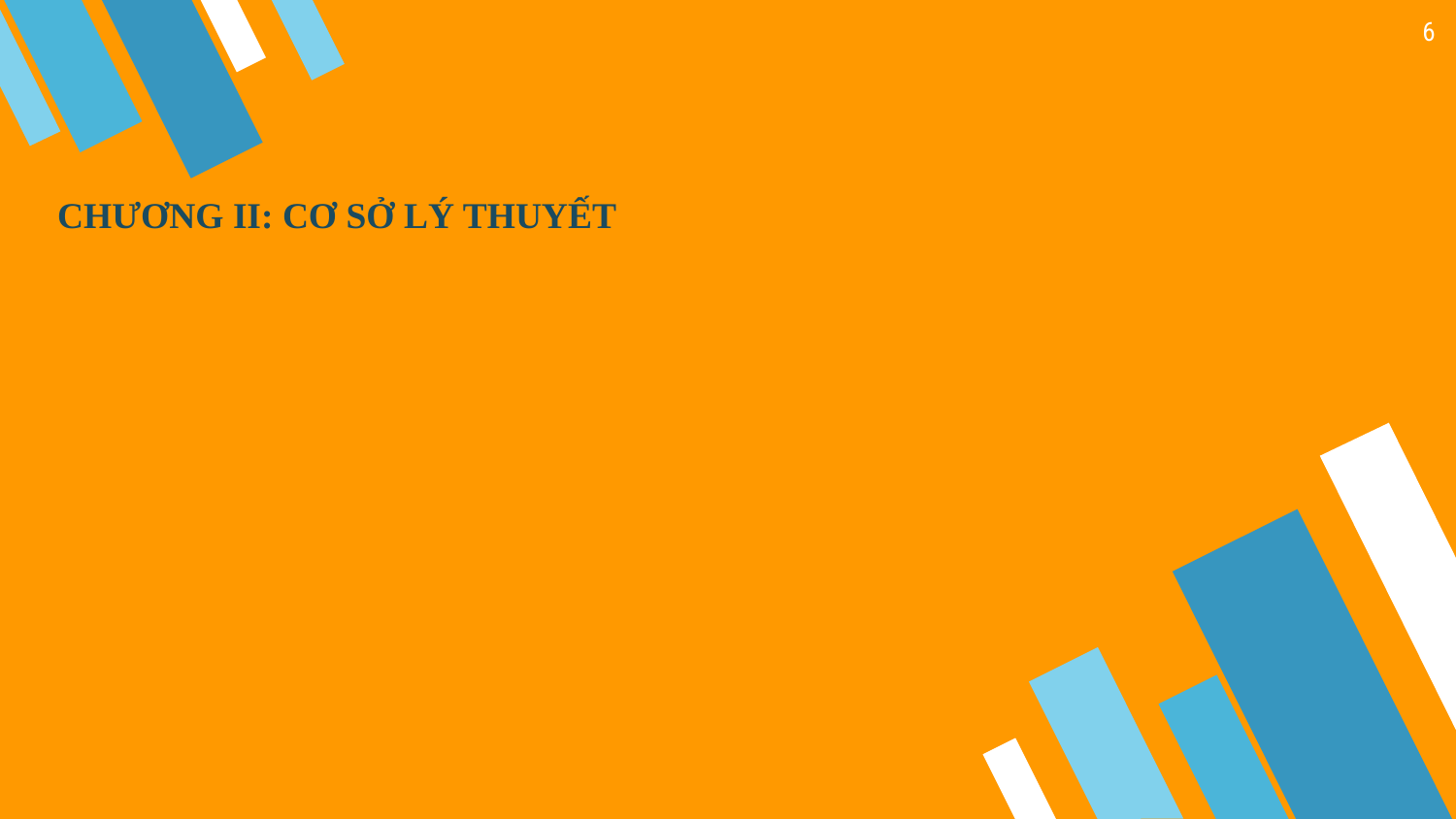

6
CHƯƠNG II: CƠ SỞ LÝ THUYẾT